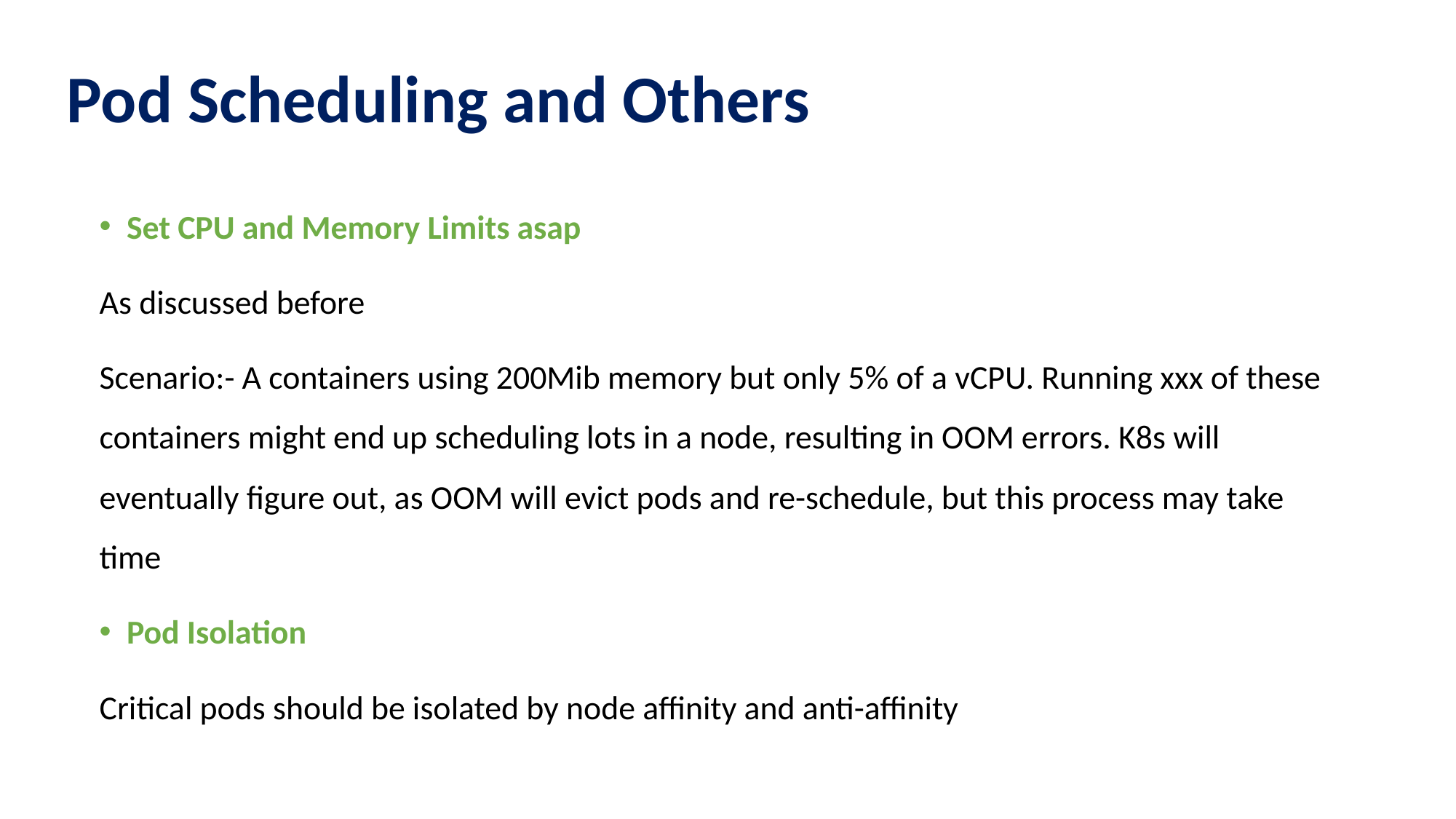

# Pod Scheduling and Others
Set CPU and Memory Limits asap
As discussed before
Scenario:- A containers using 200Mib memory but only 5% of a vCPU. Running xxx of these containers might end up scheduling lots in a node, resulting in OOM errors. K8s will eventually figure out, as OOM will evict pods and re-schedule, but this process may take time
Pod Isolation
Critical pods should be isolated by node affinity and anti-affinity